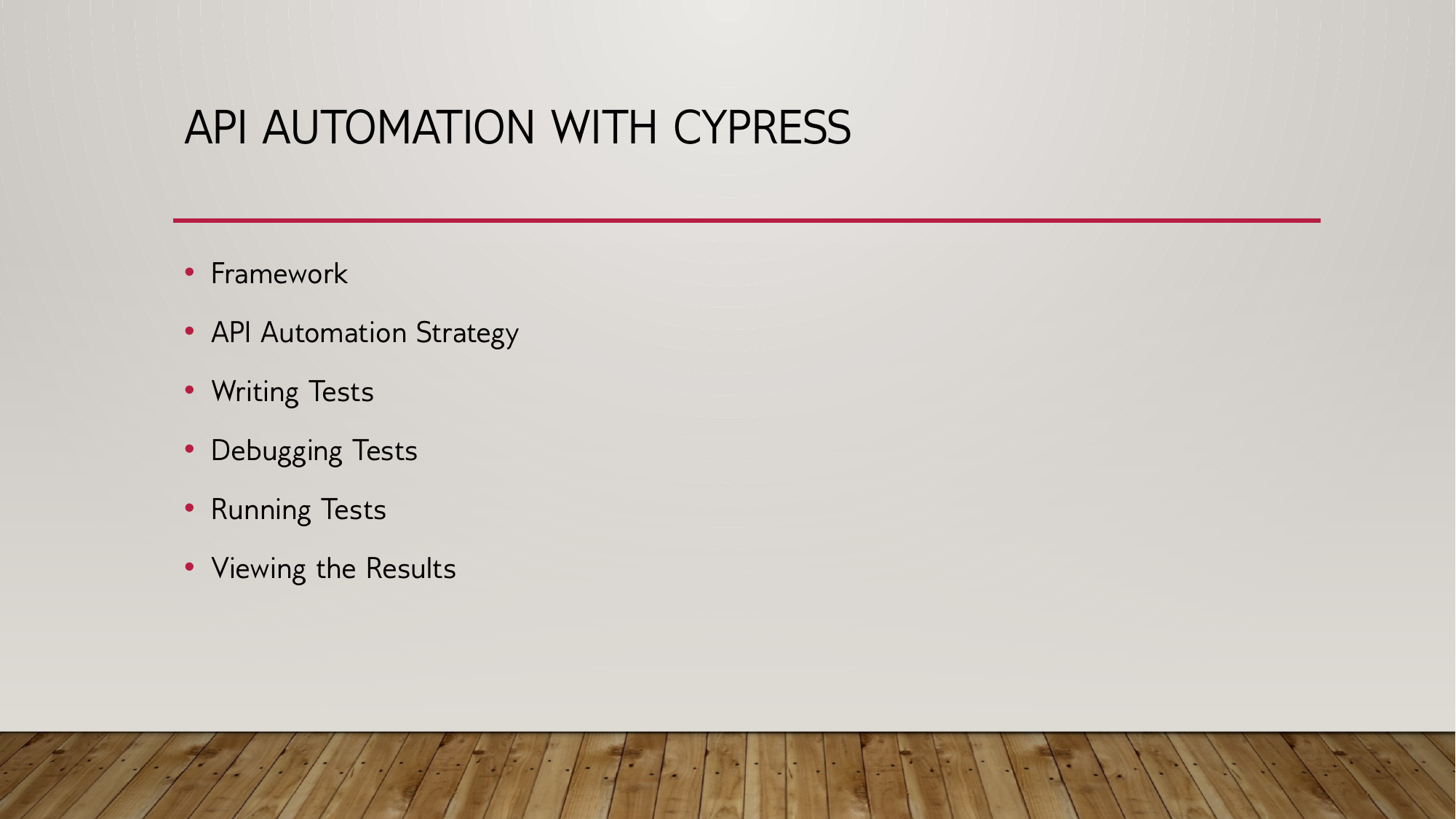

# API Automation with Cypress
Framework
API Automation Strategy
Writing Tests
Debugging Tests
Running Tests
Viewing the Results